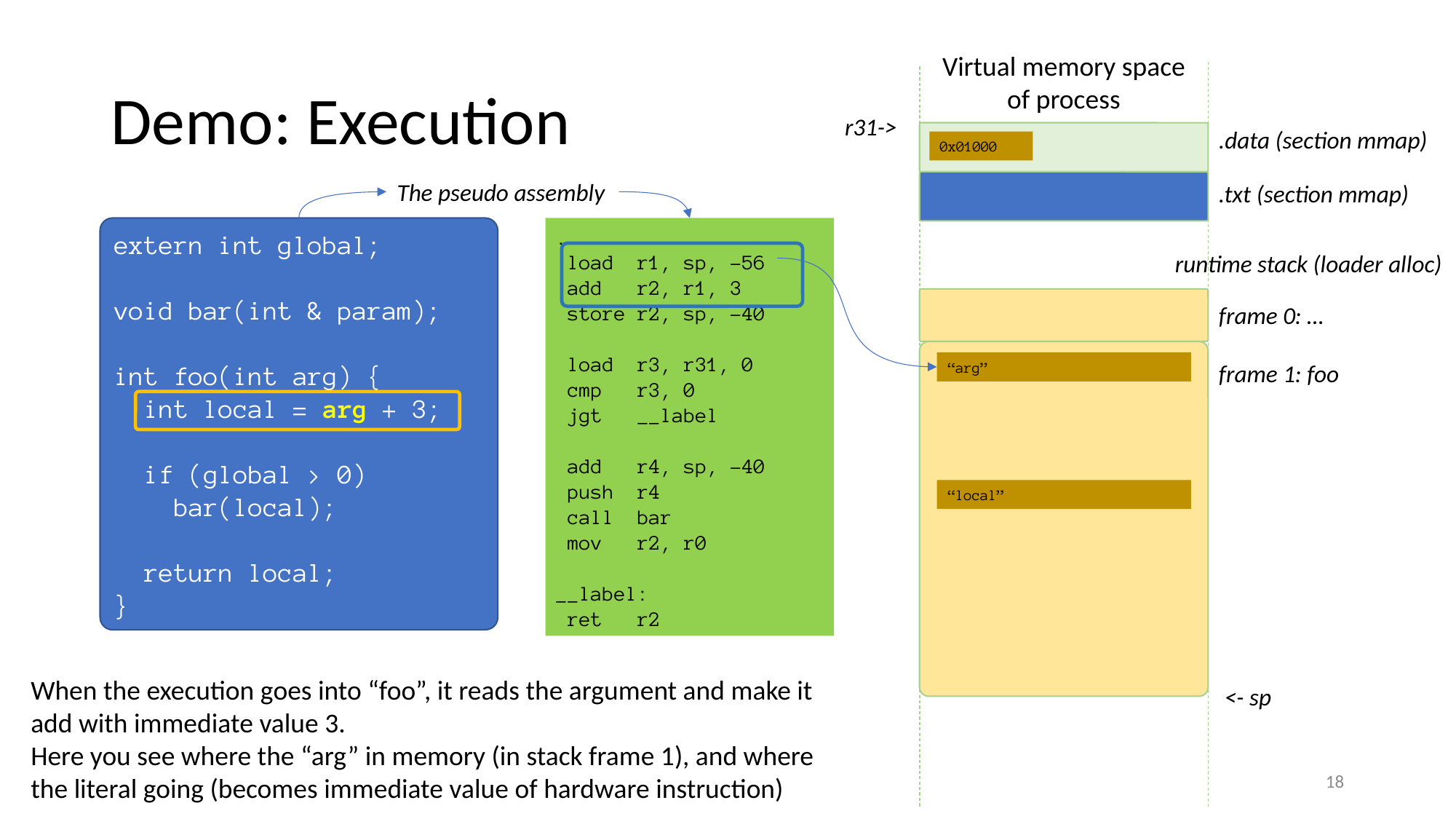

# Demo: Execution
Virtual memory space of process
    …
r31->
.data (section mmap)

0x01000
The pseudo assembly

.txt (section mmap)
extern int global;

void bar(int & param);

int foo(int arg) {
  int local = arg + 3;

  if (global > 0)
    bar(local);

  return local;
}
...
 load  r1, sp, -56
 add   r2, r1, 3
 store r2, sp, -40

 load  r3, r31, 0
 cmp   r3, 0
 jgt   __label

 add   r4, sp, -40
 push  r4
 call  bar
 mov   r2, r0

__label:
 ret   r2

runtime stack (loader alloc)

frame 0: …

“arg”
frame 1: foo

“local”
When the execution goes into “foo”, it reads the argument and make it add with immediate value 3.
Here you see where the “arg” in memory (in stack frame 1), and where the literal going (becomes immediate value of hardware instruction)
<- sp
18